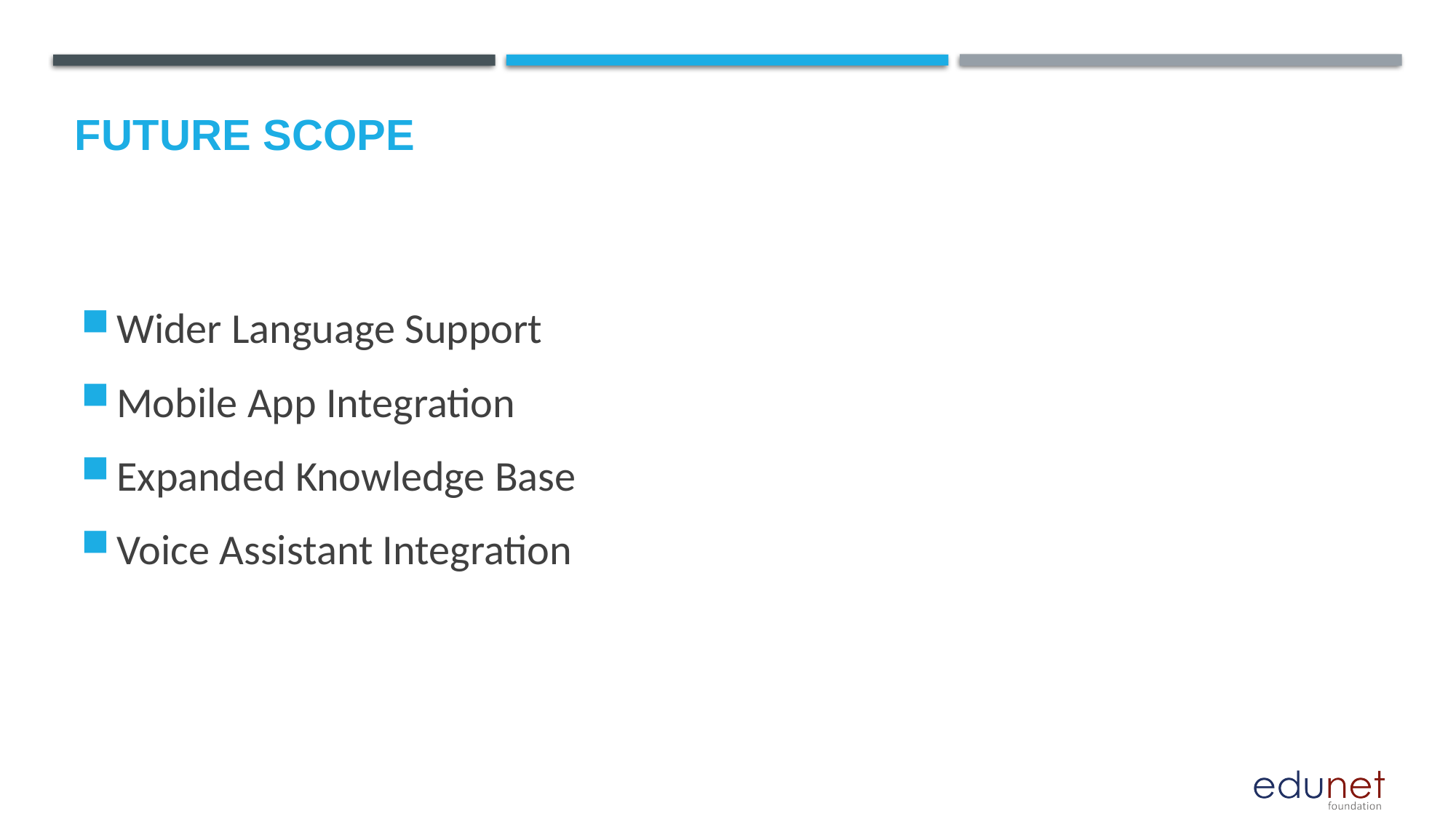

Future scope
Wider Language Support
Mobile App Integration
Expanded Knowledge Base
Voice Assistant Integration